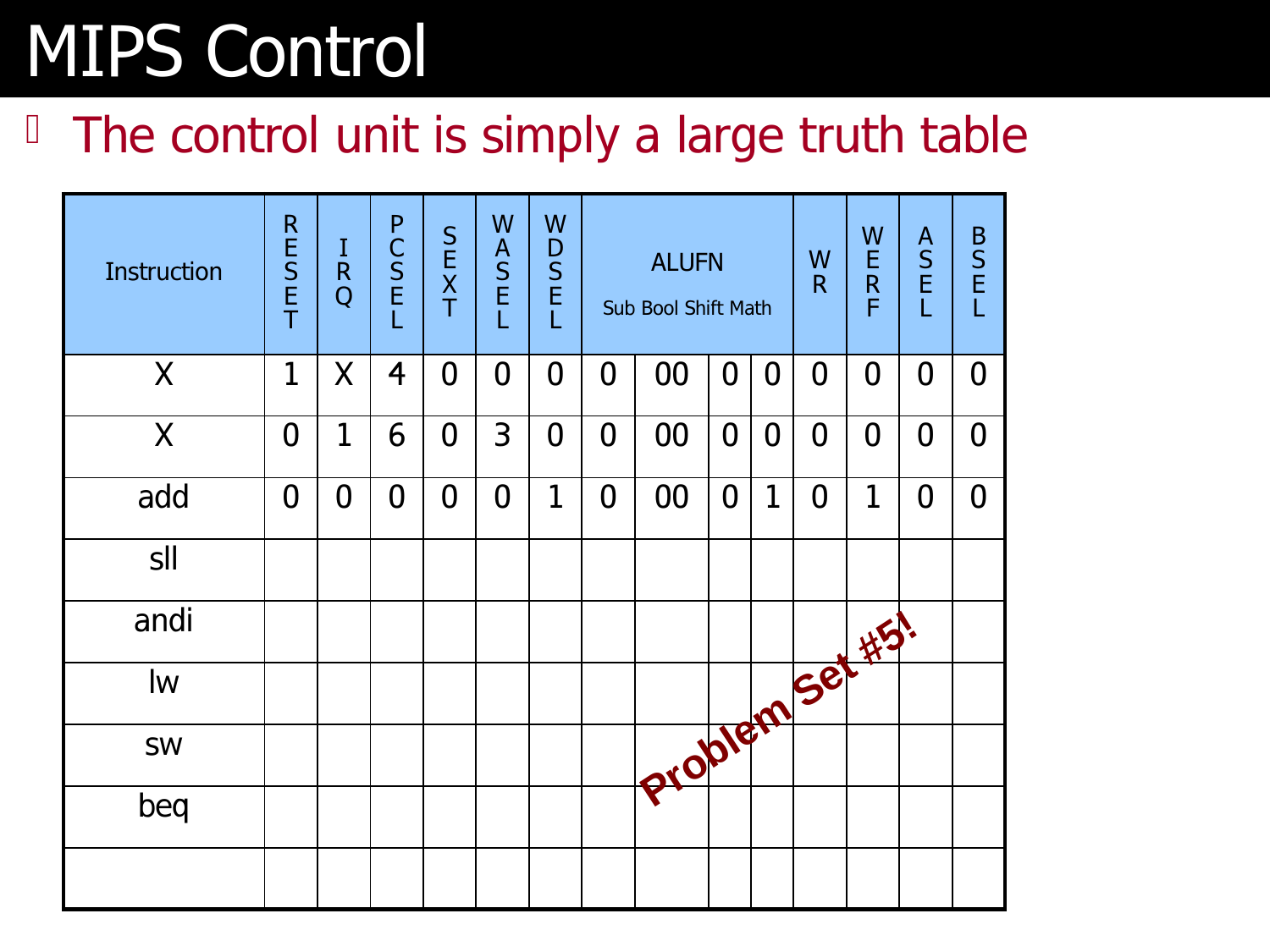

# MIPS Control
The control unit is simply a large truth table
| Instruction | R E S E T | I R Q | P C S E L | S E X T | WA S E L | W D S E L | ALUFN Sub Bool Shift Math |  |  |  | W R | W E R F | A S E L | BS E L |
| --- | --- | --- | --- | --- | --- | --- | --- | --- | --- | --- | --- | --- | --- | --- |
| X | 1 | X | 4 | 0 | 0 | 0 | 0 | 00 | 0 | 0 | 0 | 0 | 0 | 0 |
| X | 0 | 1 | 6 | 0 | 3 | 0 | 0 | 00 | 0 | 0 | 0 | 0 | 0 | 0 |
| add | 0 | 0 | 0 | 0 | 0 | 1 | 0 | 00 | 0 | 1 | 0 | 1 | 0 | 0 |
| sll |  |  |  |  |  |  |  |  |  |  |  |  |  |  |
| andi |  |  |  |  |  |  |  |  |  |  |  |  |  |  |
| lw |  |  |  |  |  |  |  |  |  |  |  |  |  |  |
| sw |  |  |  |  |  |  |  |  |  |  |  |  |  |  |
| beq |  |  |  |  |  |  |  |  |  |  |  |  |  |  |
|  |  |  |  |  |  |  |  |  |  |  |  |  |  |  |
Problem Set #5!